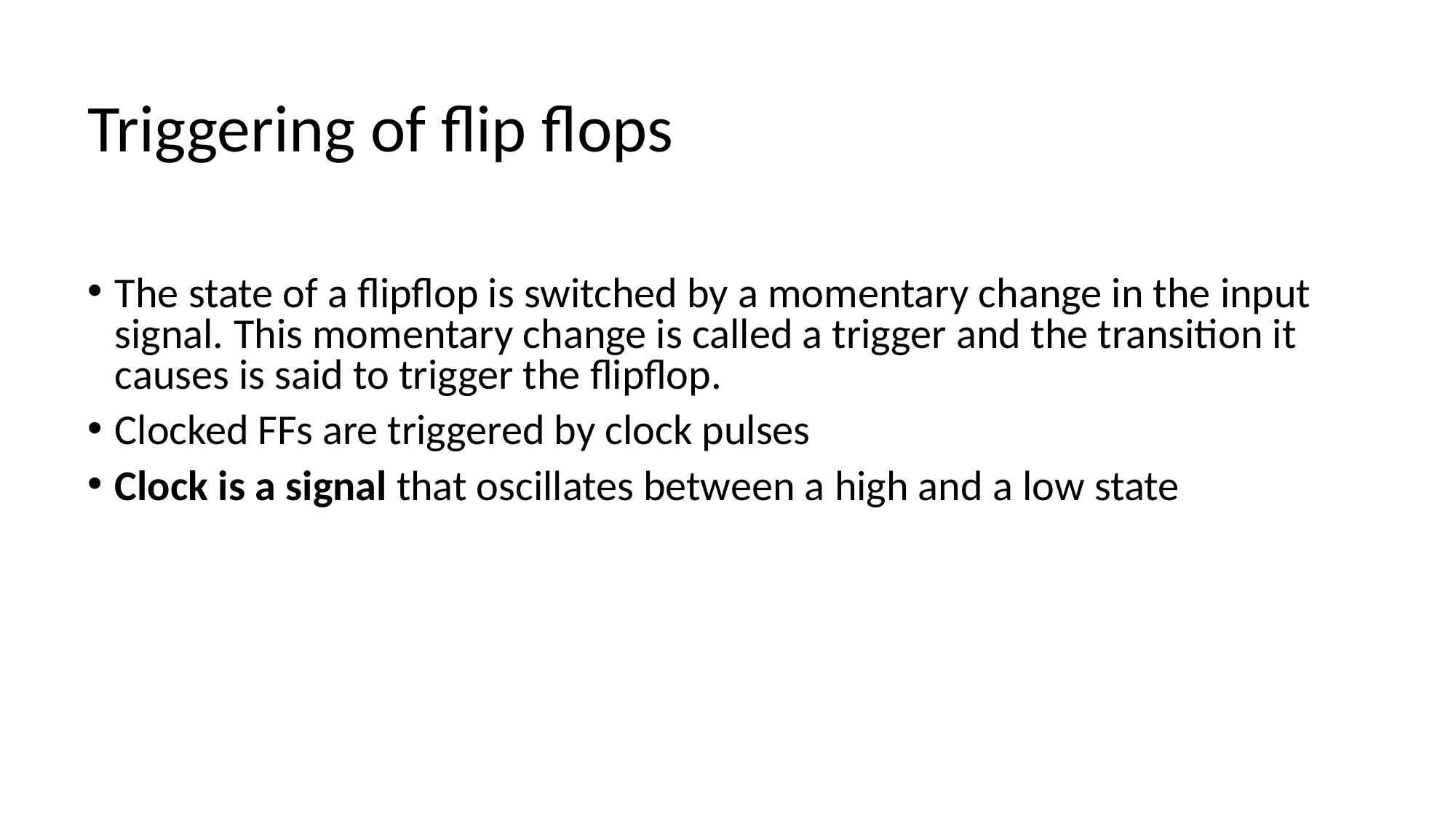

# Triggering of flip flops
The state of a flipflop is switched by a momentary change in the input signal. This momentary change is called a trigger and the transition it causes is said to trigger the flipflop.
Clocked FFs are triggered by clock pulses
Clock is a signal that oscillates between a high and a low state